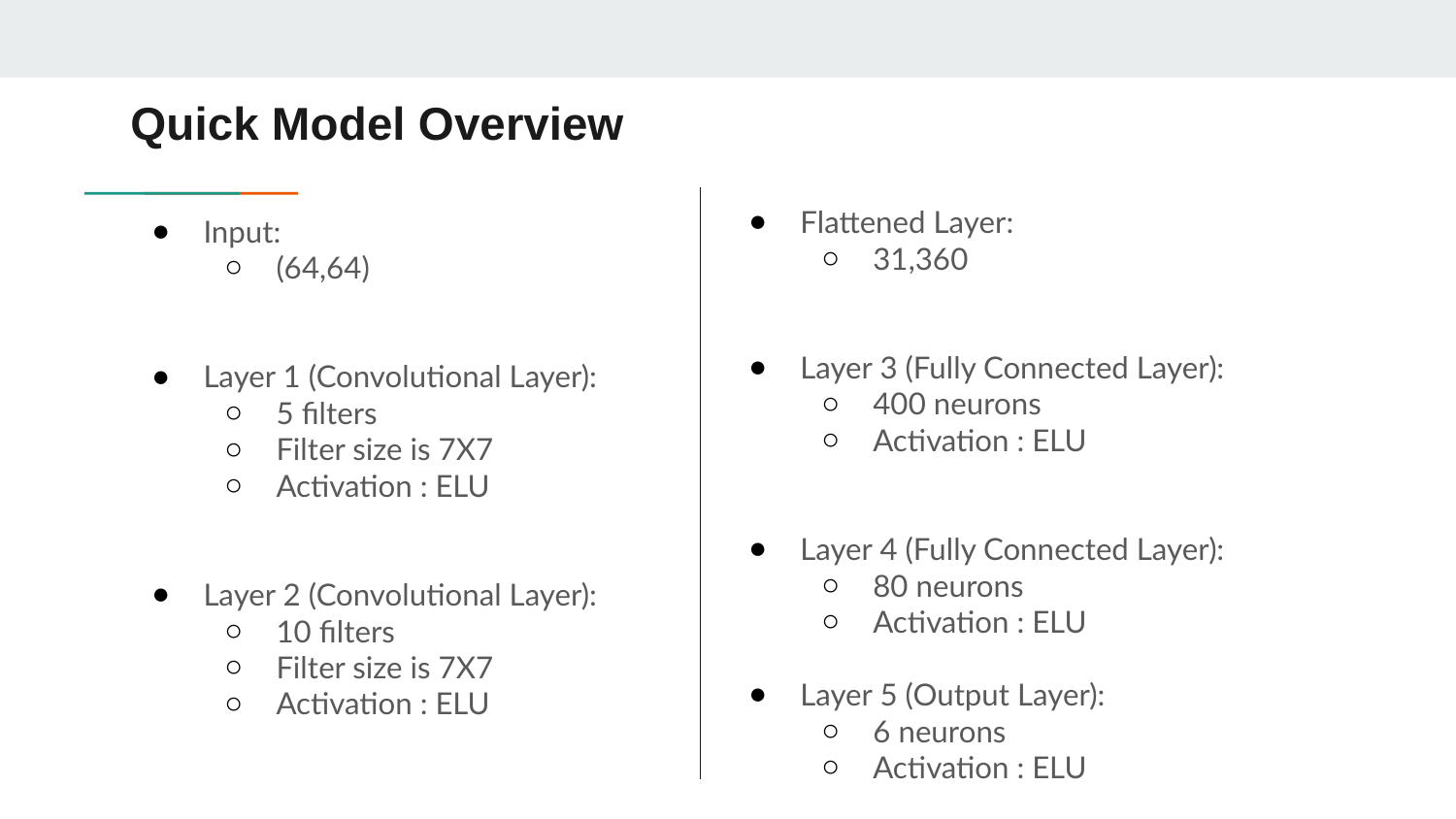

# Quick Model Overview

Flattened Layer:
31,360

Layer 3 (Fully Connected Layer):
400 neurons
Activation : ELU

Layer 4 (Fully Connected Layer):
80 neurons
Activation : ELU

Layer 5 (Output Layer):
6 neurons
Activation : ELU

Input:
(64,64)

Layer 1 (Convolutional Layer):
5 filters
Filter size is 7X7
Activation : ELU

Layer 2 (Convolutional Layer):
10 filters
Filter size is 7X7
Activation : ELU